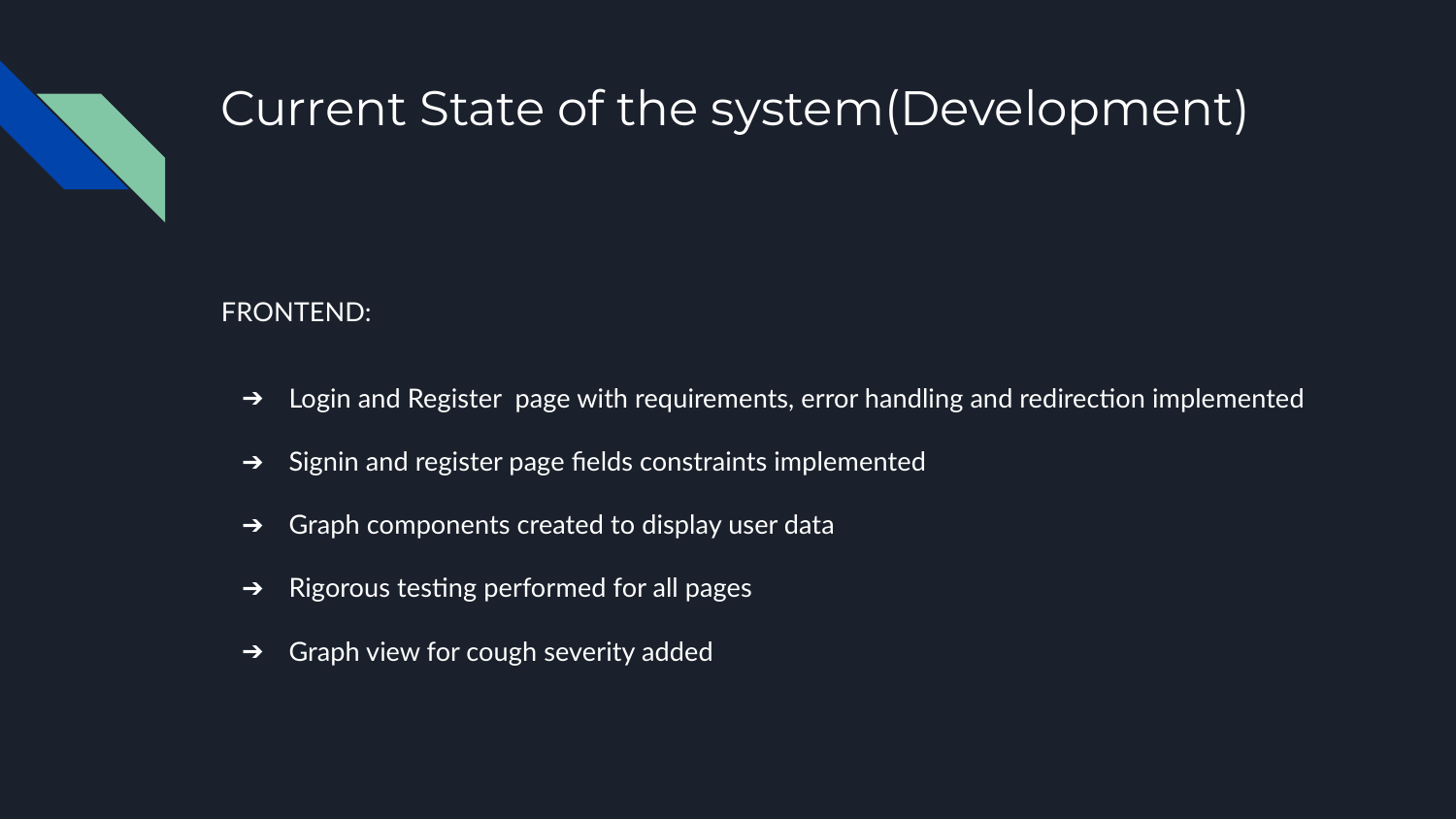

# Current State of the system(Development)
FRONTEND:
Login and Register  page with requirements, error handling and redirection implemented
Signin and register page fields constraints implemented
Graph components created to display user data
Rigorous testing performed for all pages
Graph view for cough severity added